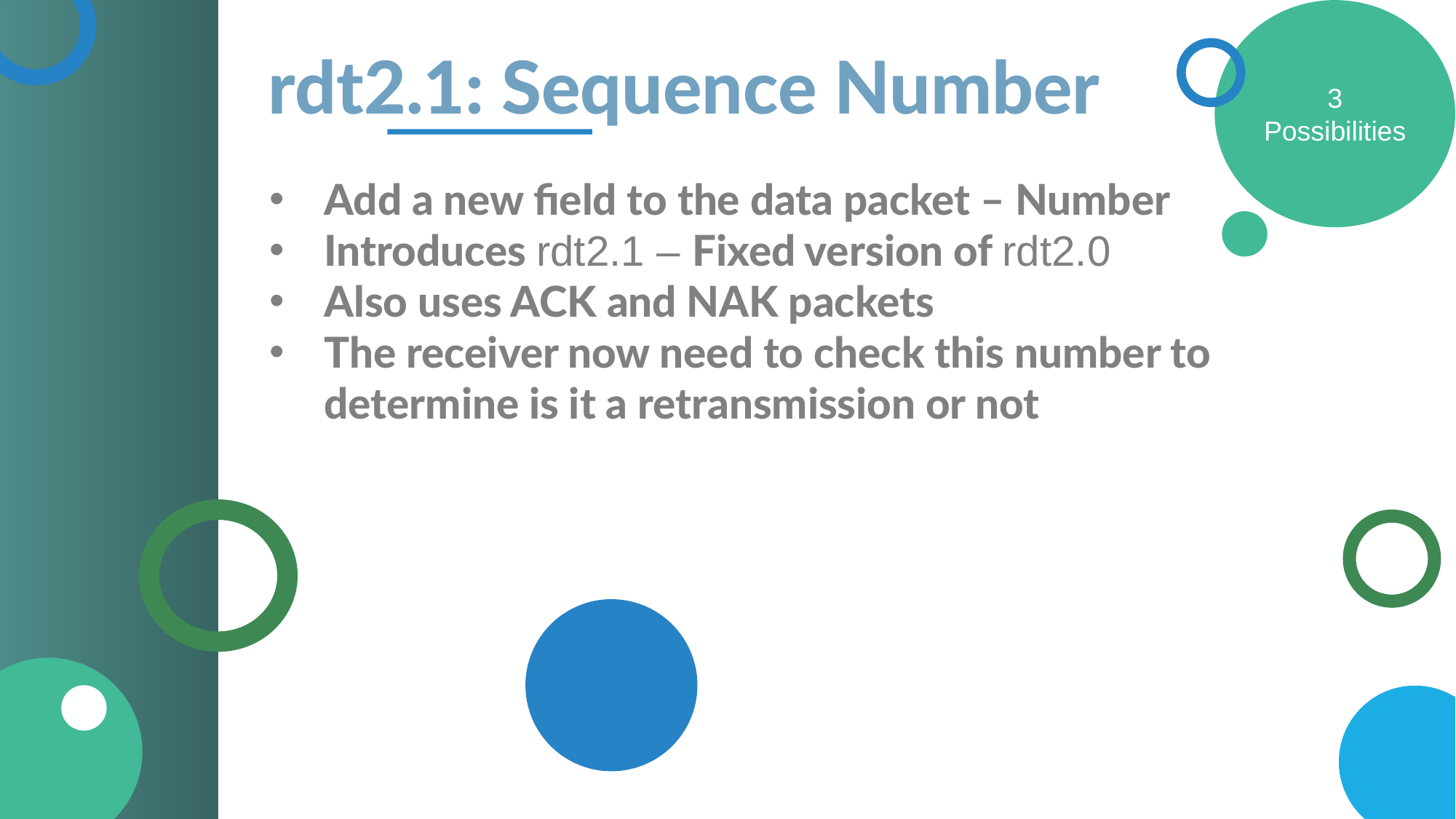

3 Possibilities

 rdt2.1: Sequence Number

Add a new field to the data packet – Number
Introduces rdt2.1 – Fixed version of rdt2.0
Also uses ACK and NAK packets
The receiver now need to check this number to determine is it a retransmission or not